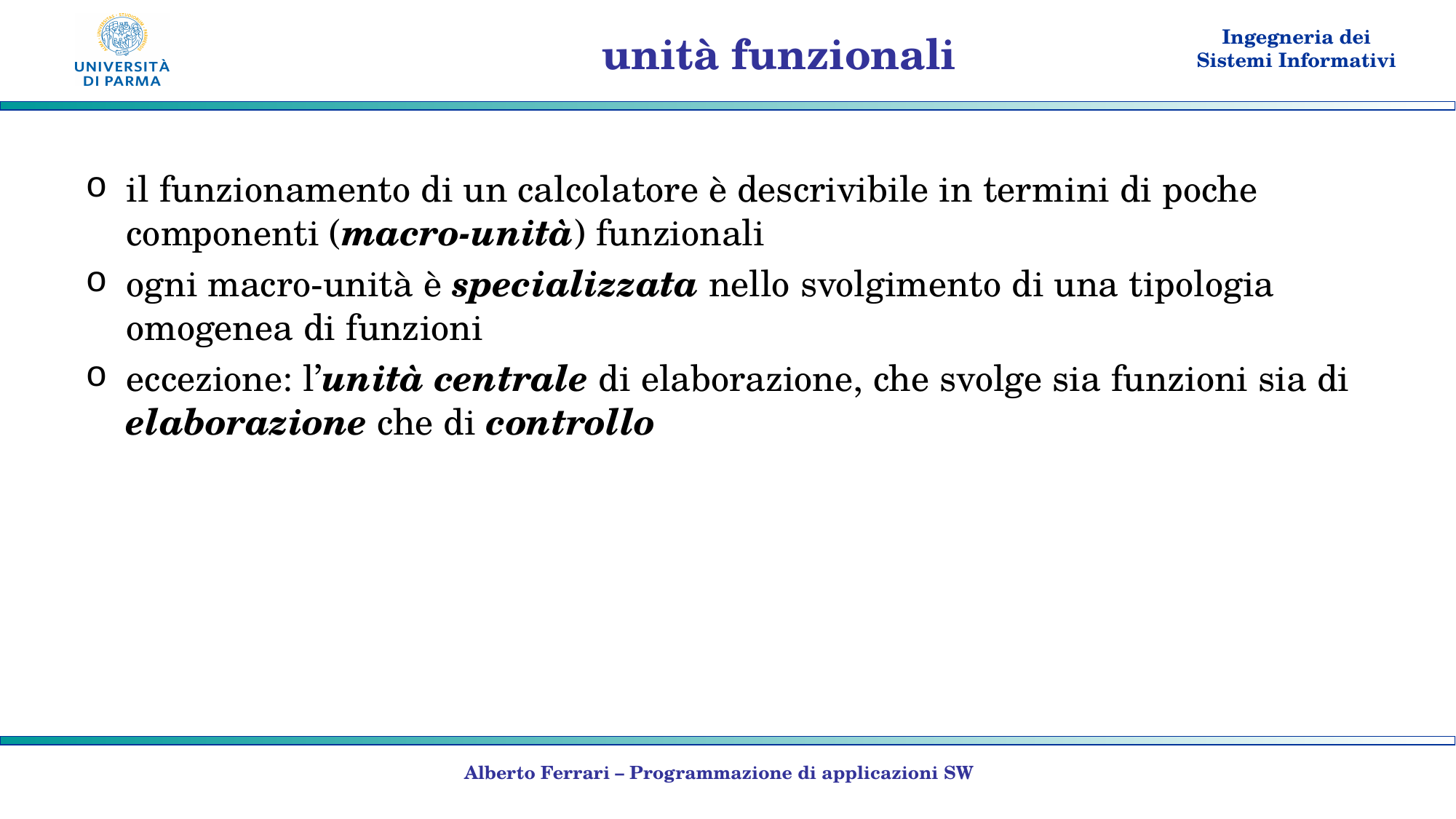

# unità funzionali
il funzionamento di un calcolatore è descrivibile in termini di poche componenti (macro-unità) funzionali
ogni macro-unità è specializzata nello svolgimento di una tipologia omogenea di funzioni
eccezione: l’unità centrale di elaborazione, che svolge sia funzioni sia di elaborazione che di controllo

Alberto Ferrari – Programmazione di applicazioni SW